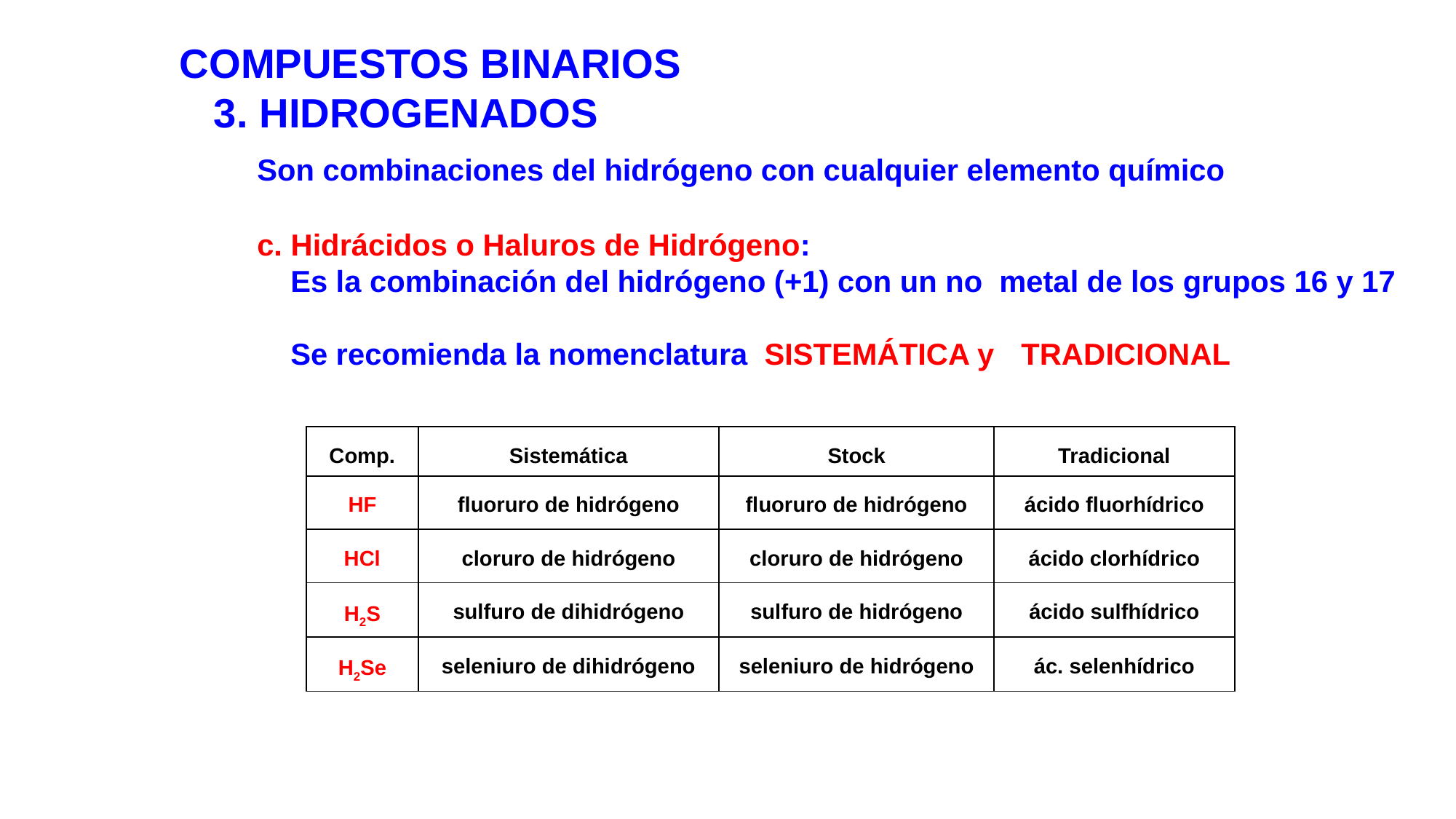

COMPUESTOS BINARIOS
   3. HIDROGENADOS
Son combinaciones del hidrógeno con cualquier elemento químico
c. Hidrácidos o Haluros de Hidrógeno:
    Es la combinación del hidrógeno (+1) con un no  metal de los grupos 16 y 17
    Se recomienda la nomenclatura  SISTEMÁTICA y 	TRADICIONAL
| Comp. | Sistemática | Stock | Tradicional |
| --- | --- | --- | --- |
| HF | fluoruro de hidrógeno | fluoruro de hidrógeno | ácido fluorhídrico |
| HCl | cloruro de hidrógeno | cloruro de hidrógeno | ácido clorhídrico |
| H2S | sulfuro de dihidrógeno | sulfuro de hidrógeno | ácido sulfhídrico |
| H2Se | seleniuro de dihidrógeno | seleniuro de hidrógeno | ác. selenhídrico |